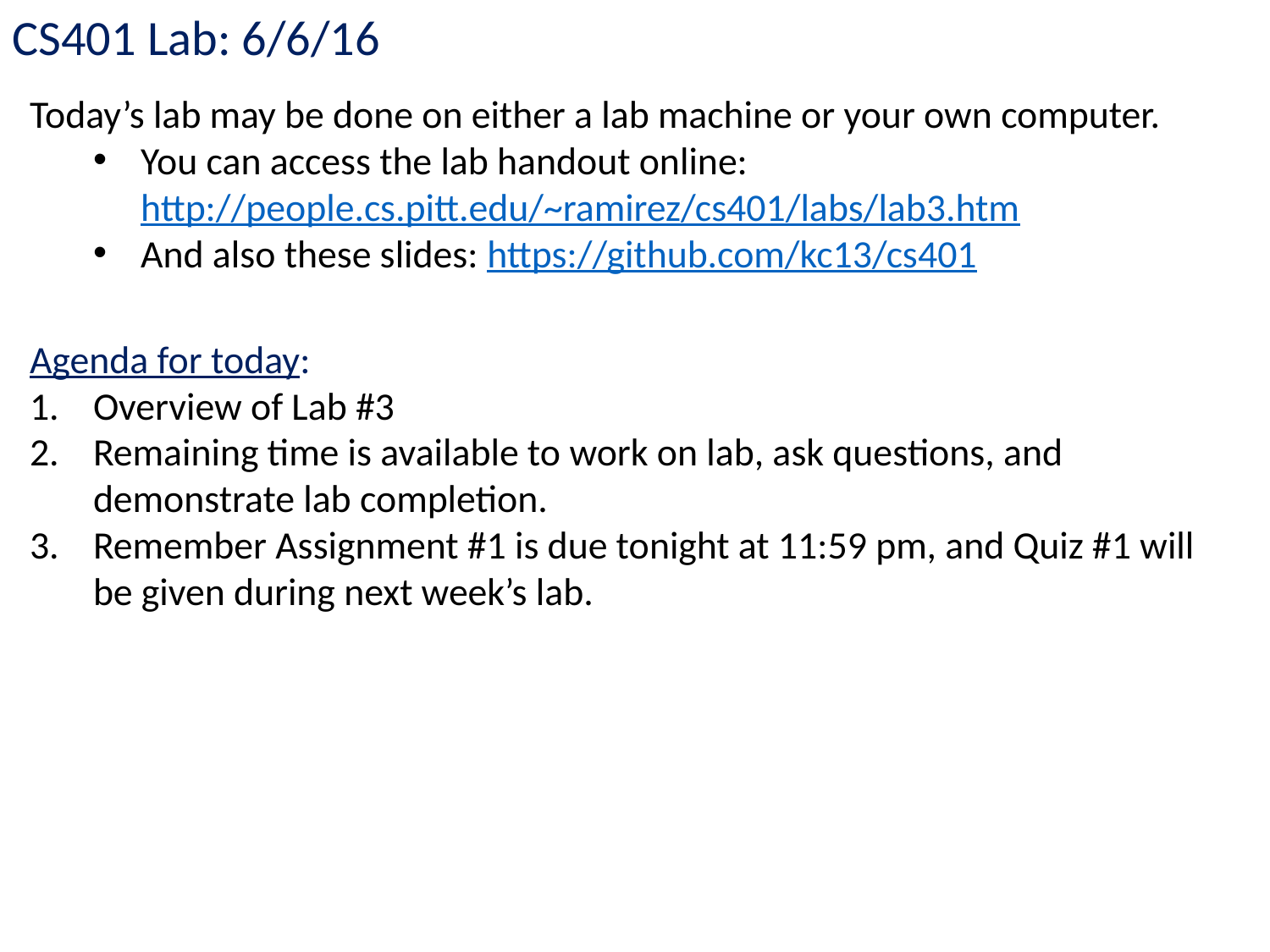

CS401 Lab: 6/6/16
Today’s lab may be done on either a lab machine or your own computer.
You can access the lab handout online: http://people.cs.pitt.edu/~ramirez/cs401/labs/lab3.htm
And also these slides: https://github.com/kc13/cs401
Agenda for today:
Overview of Lab #3
Remaining time is available to work on lab, ask questions, and demonstrate lab completion.
Remember Assignment #1 is due tonight at 11:59 pm, and Quiz #1 will be given during next week’s lab.